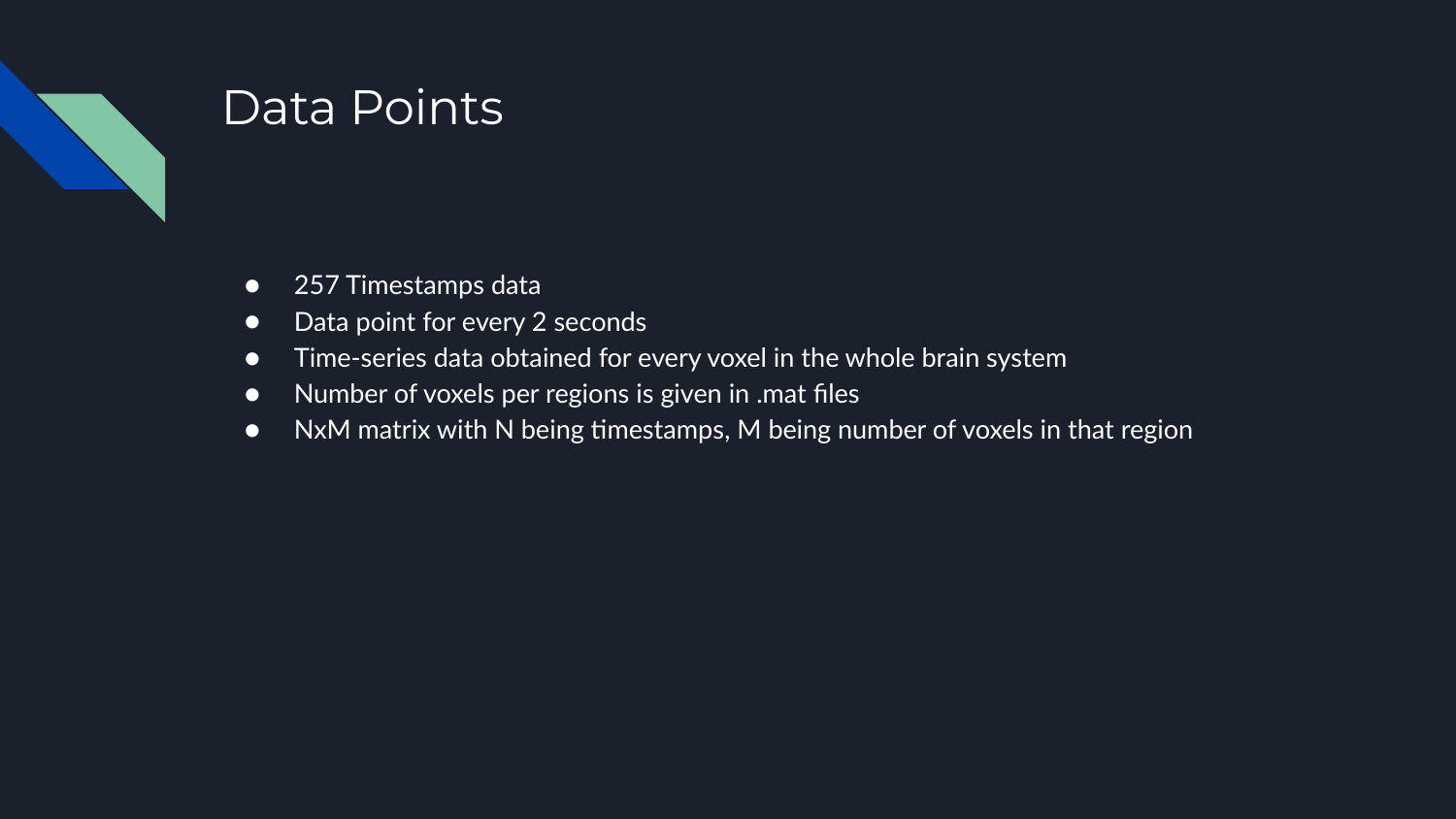

# Data Points
257 Timestamps data
Data point for every 2 seconds
Time-series data obtained for every voxel in the whole brain system
Number of voxels per regions is given in .mat files
NxM matrix with N being timestamps, M being number of voxels in that region